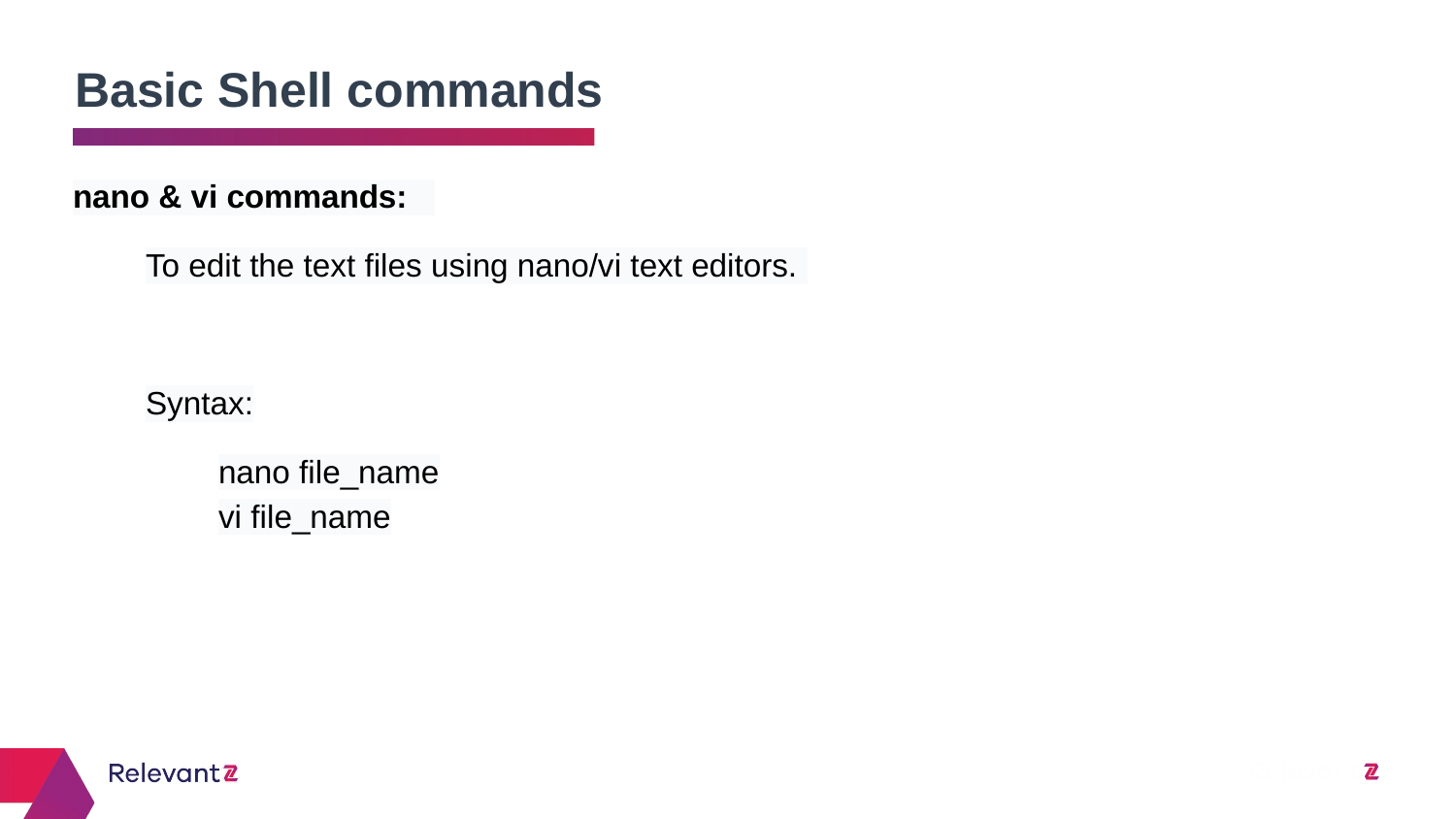

Basic Shell commands
# nano & vi commands:
To edit the text files using nano/vi text editors.

Syntax:
nano file_name
vi file_name